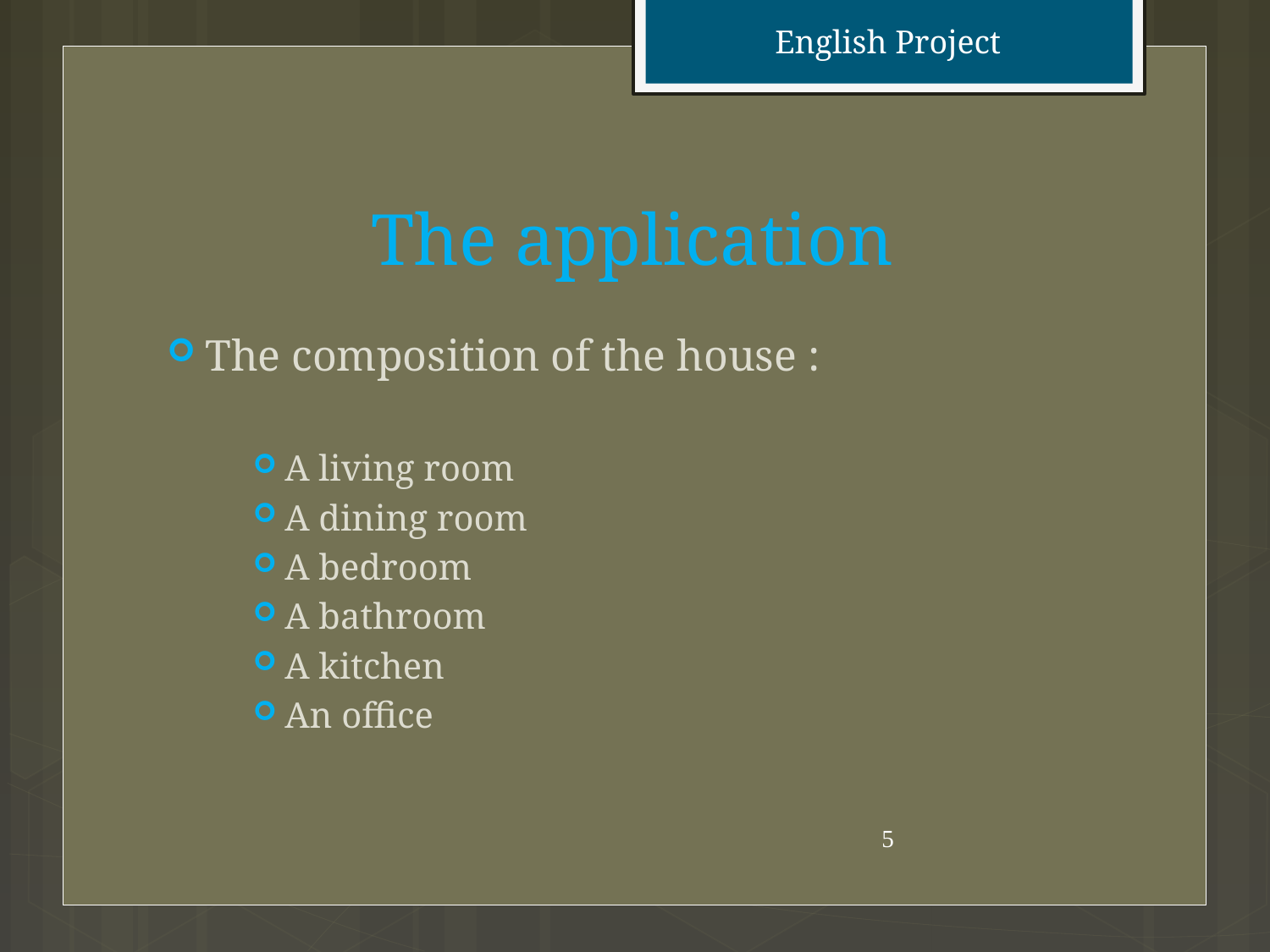

English Project
# The application
The composition of the house :

A living room
A dining room
A bedroom
A bathroom
A kitchen
An office
5